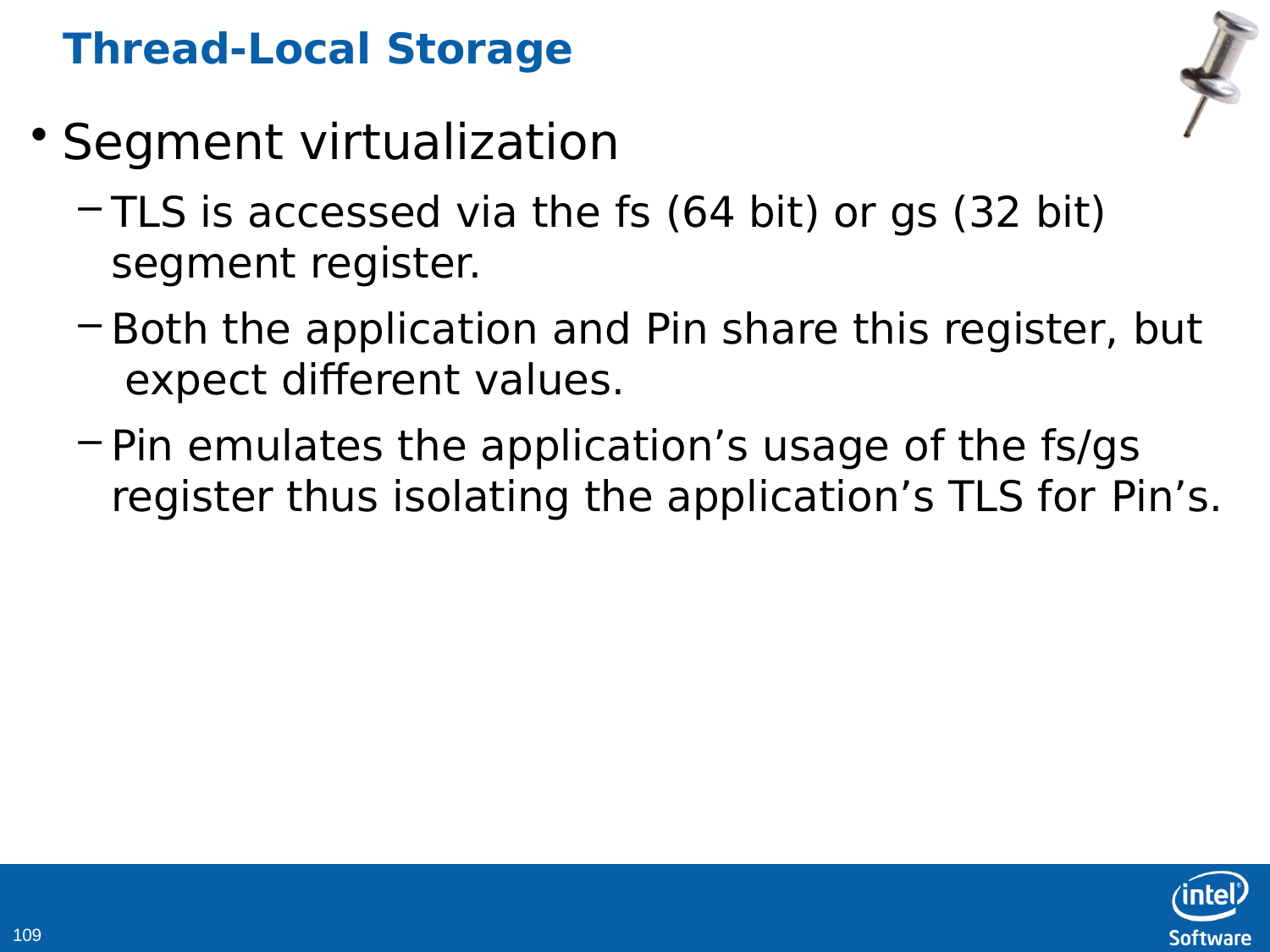

# Thread-Local Storage
Segment virtualization
TLS is accessed via the fs (64 bit) or gs (32 bit)  segment register.
Both the application and Pin share this register, but  expect different values.
Pin emulates the application’s usage of the fs/gs  register thus isolating the application’s TLS for Pin’s.
109